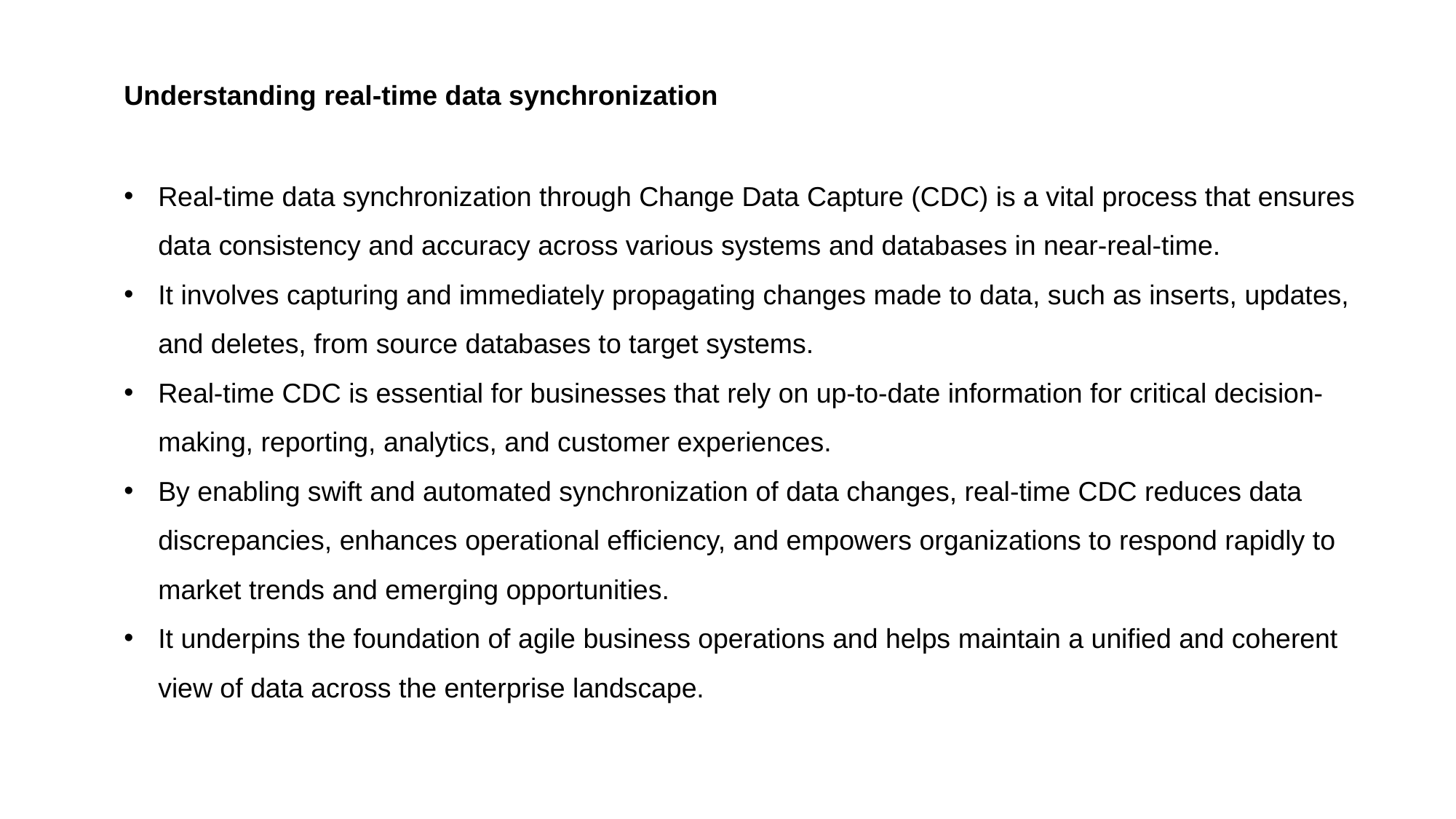

Understanding real-time data synchronization
Real-time data synchronization through Change Data Capture (CDC) is a vital process that ensures data consistency and accuracy across various systems and databases in near-real-time.
It involves capturing and immediately propagating changes made to data, such as inserts, updates, and deletes, from source databases to target systems.
Real-time CDC is essential for businesses that rely on up-to-date information for critical decision-making, reporting, analytics, and customer experiences.
By enabling swift and automated synchronization of data changes, real-time CDC reduces data discrepancies, enhances operational efficiency, and empowers organizations to respond rapidly to market trends and emerging opportunities.
It underpins the foundation of agile business operations and helps maintain a unified and coherent view of data across the enterprise landscape.